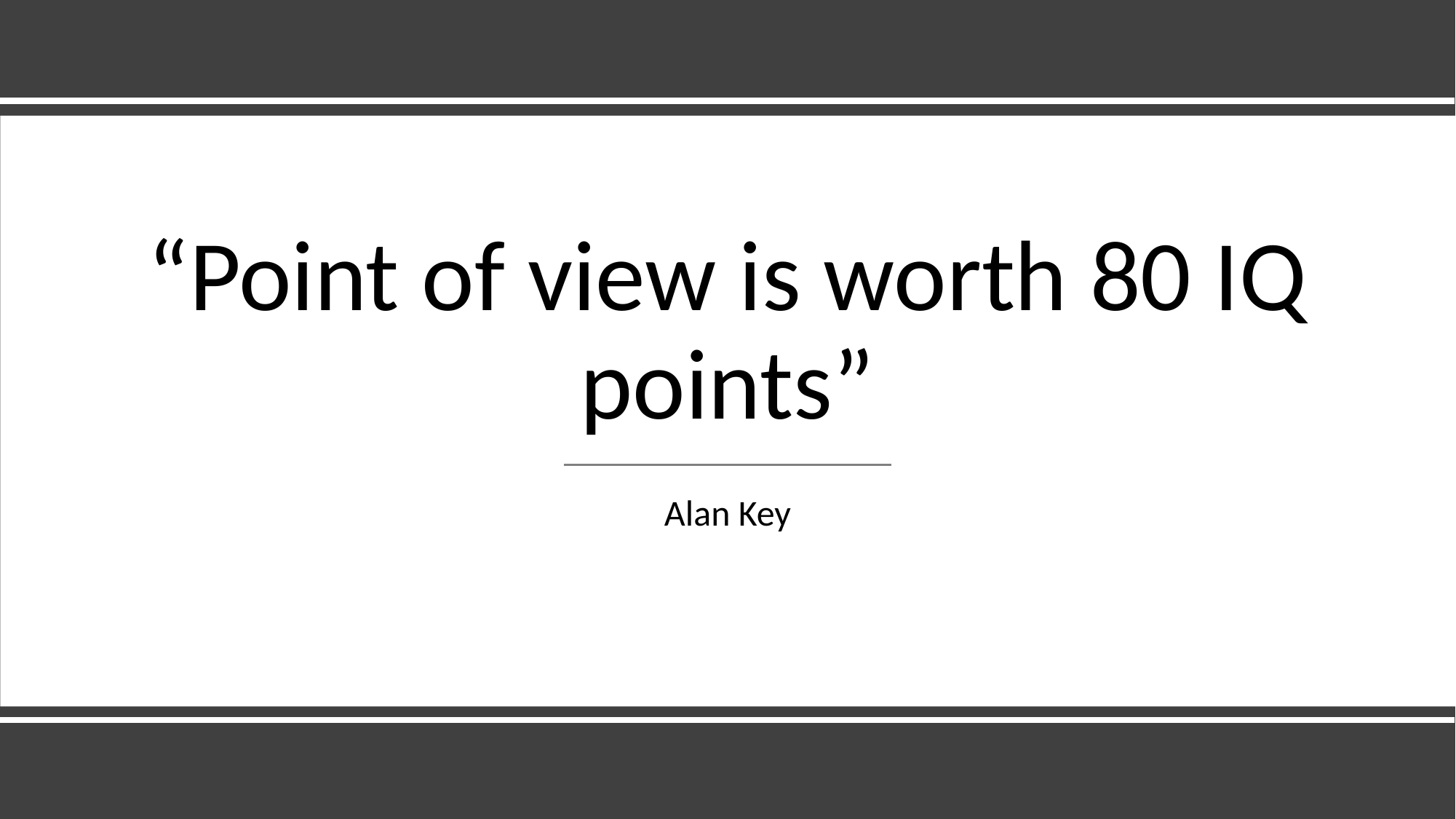

# “Point of view is worth 80 IQ points”
Alan Key